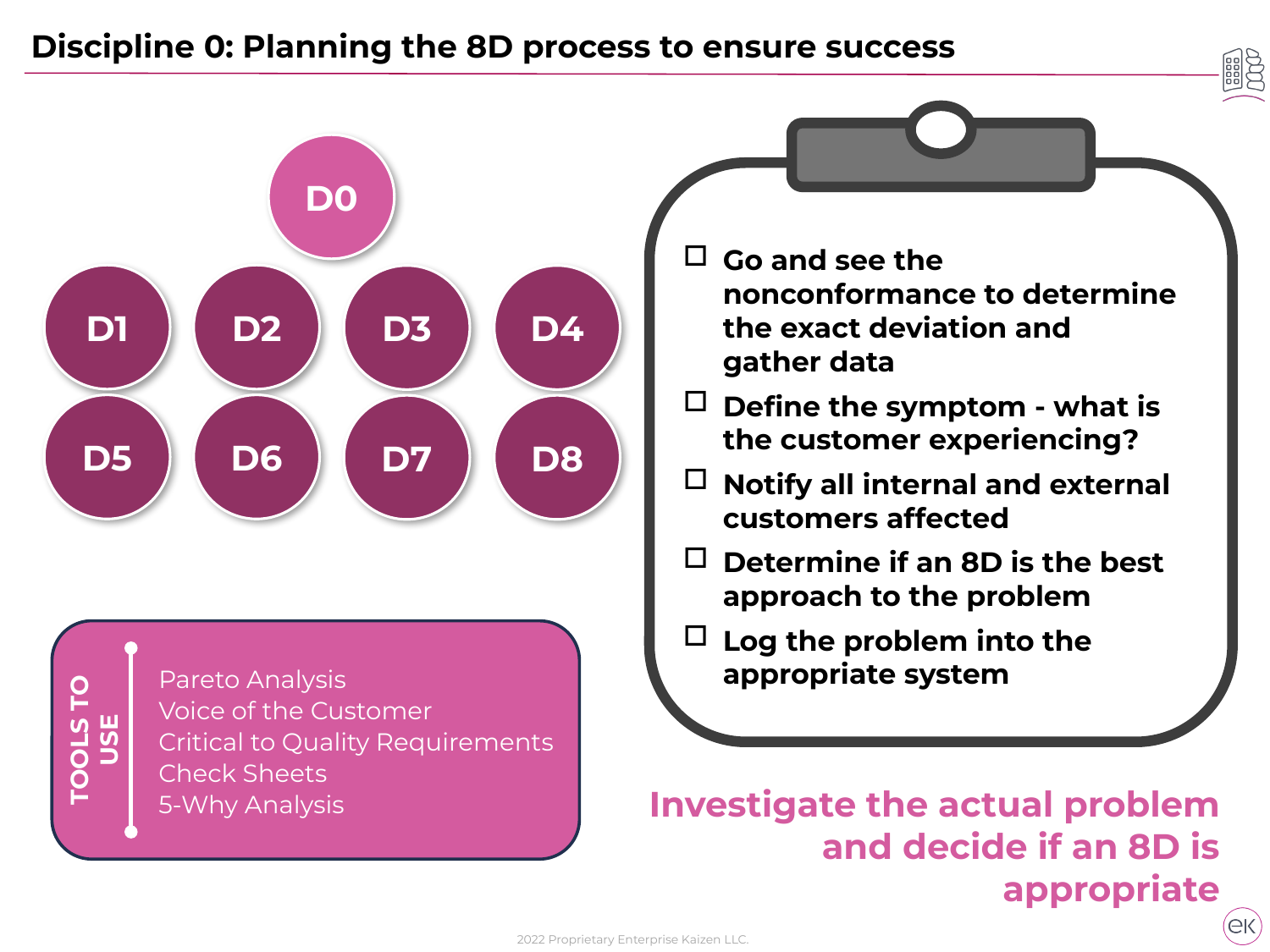

Discipline 0: Planning the 8D process to ensure success

D0
Go and see the nonconformance to determine the exact deviation and gather data
Define the symptom - what is the customer experiencing?
Notify all internal and external customers affected
Determine if an 8D is the best approach to the problem
Log the problem into the appropriate system
D1
D2
D3
D4
D5
D6
D7
D8

TOOLS TO USE
Pareto Analysis
Voice of the Customer
Critical to Quality Requirements
Check Sheets
5-Why Analysis
Investigate the actual problem and decide if an 8D is appropriate